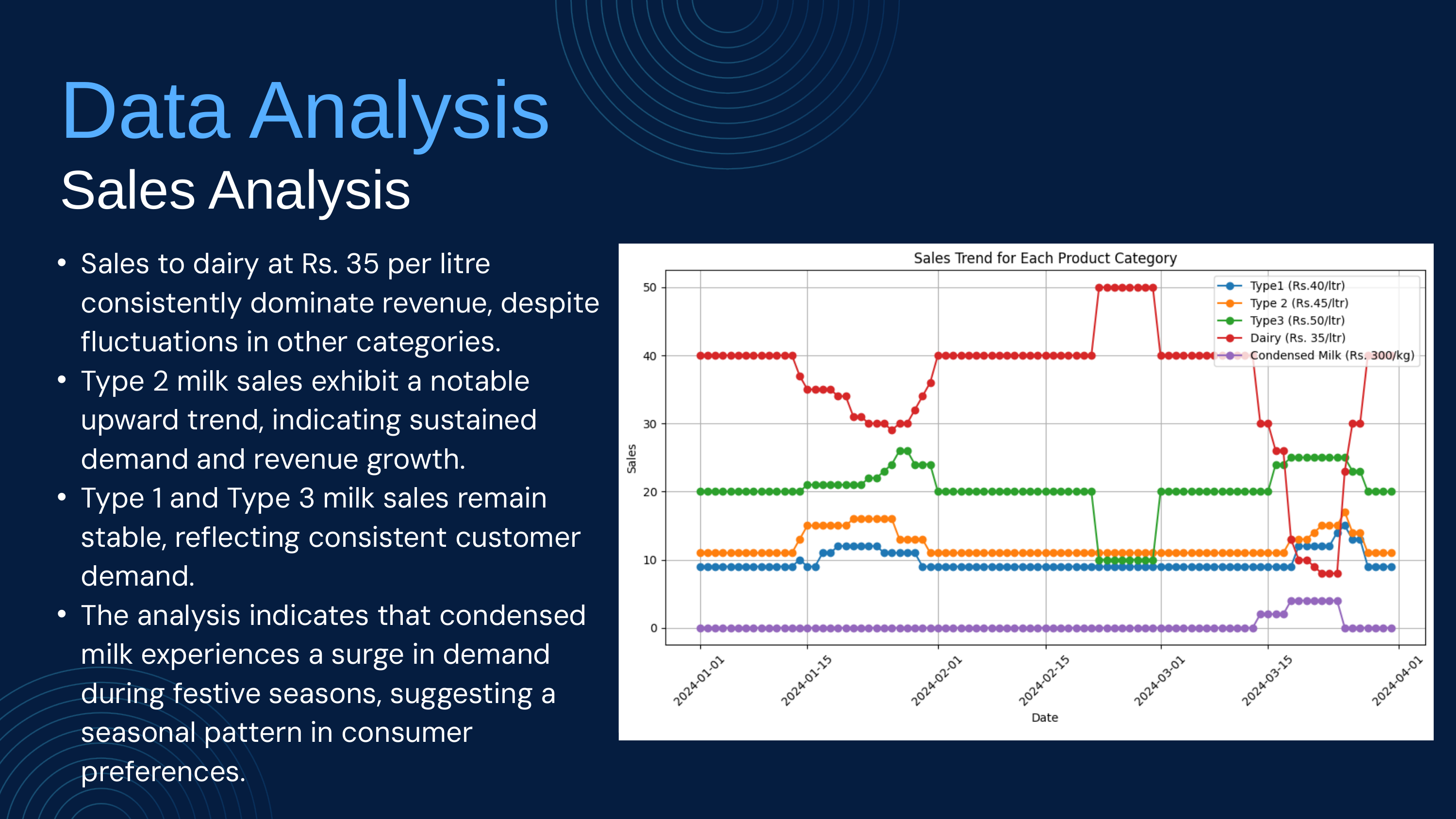

Data Analysis
Sales Analysis
Sales to dairy at Rs. 35 per litre consistently dominate revenue, despite fluctuations in other categories.
Type 2 milk sales exhibit a notable upward trend, indicating sustained demand and revenue growth.
Type 1 and Type 3 milk sales remain stable, reflecting consistent customer demand.
The analysis indicates that condensed milk experiences a surge in demand during festive seasons, suggesting a seasonal pattern in consumer preferences.